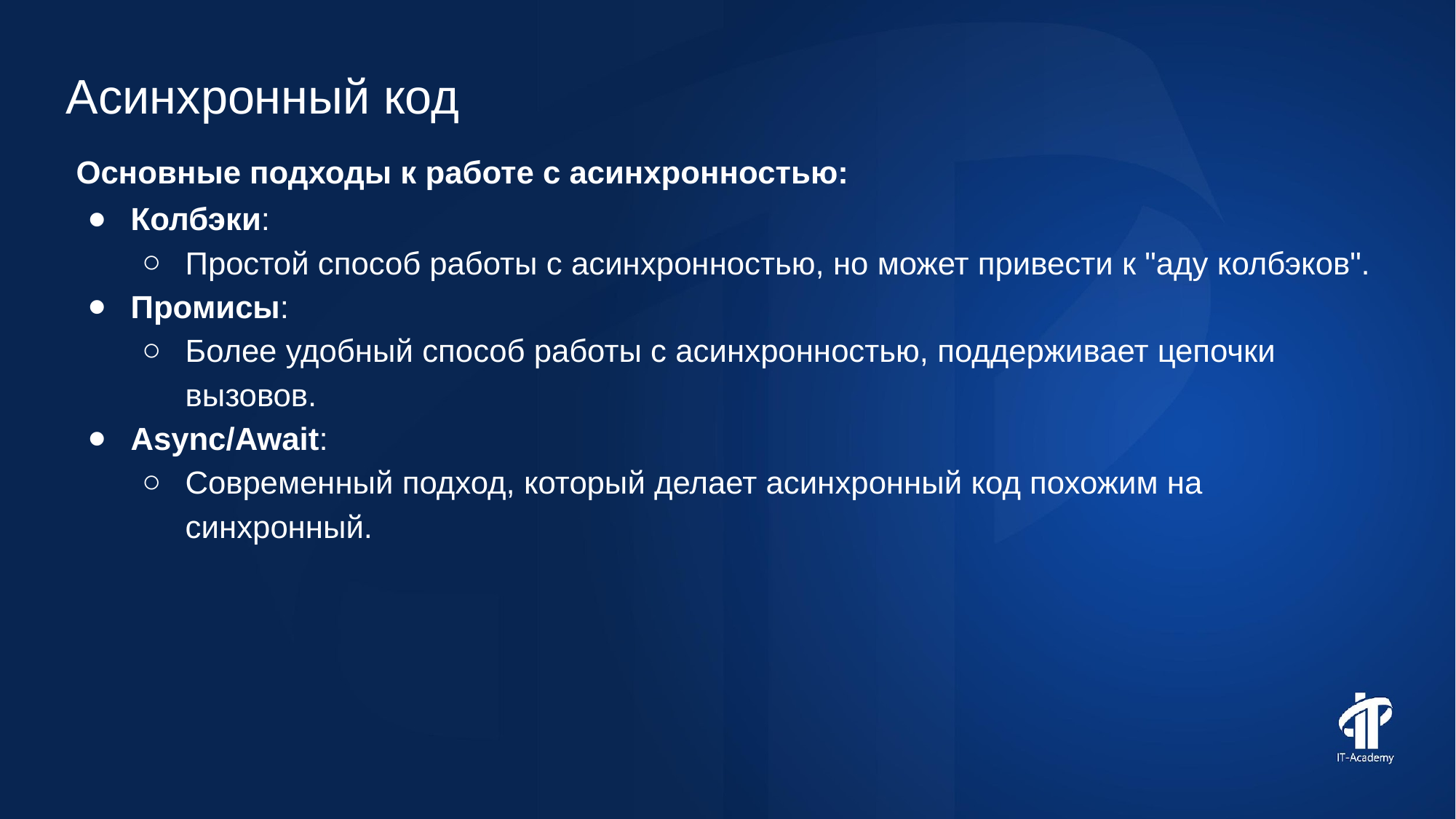

Асинхронный код
Основные подходы к работе с асинхронностью:
Колбэки:
Простой способ работы с асинхронностью, но может привести к "аду колбэков".
Промисы:
Более удобный способ работы с асинхронностью, поддерживает цепочки вызовов.
Async/Await:
Современный подход, который делает асинхронный код похожим на синхронный.